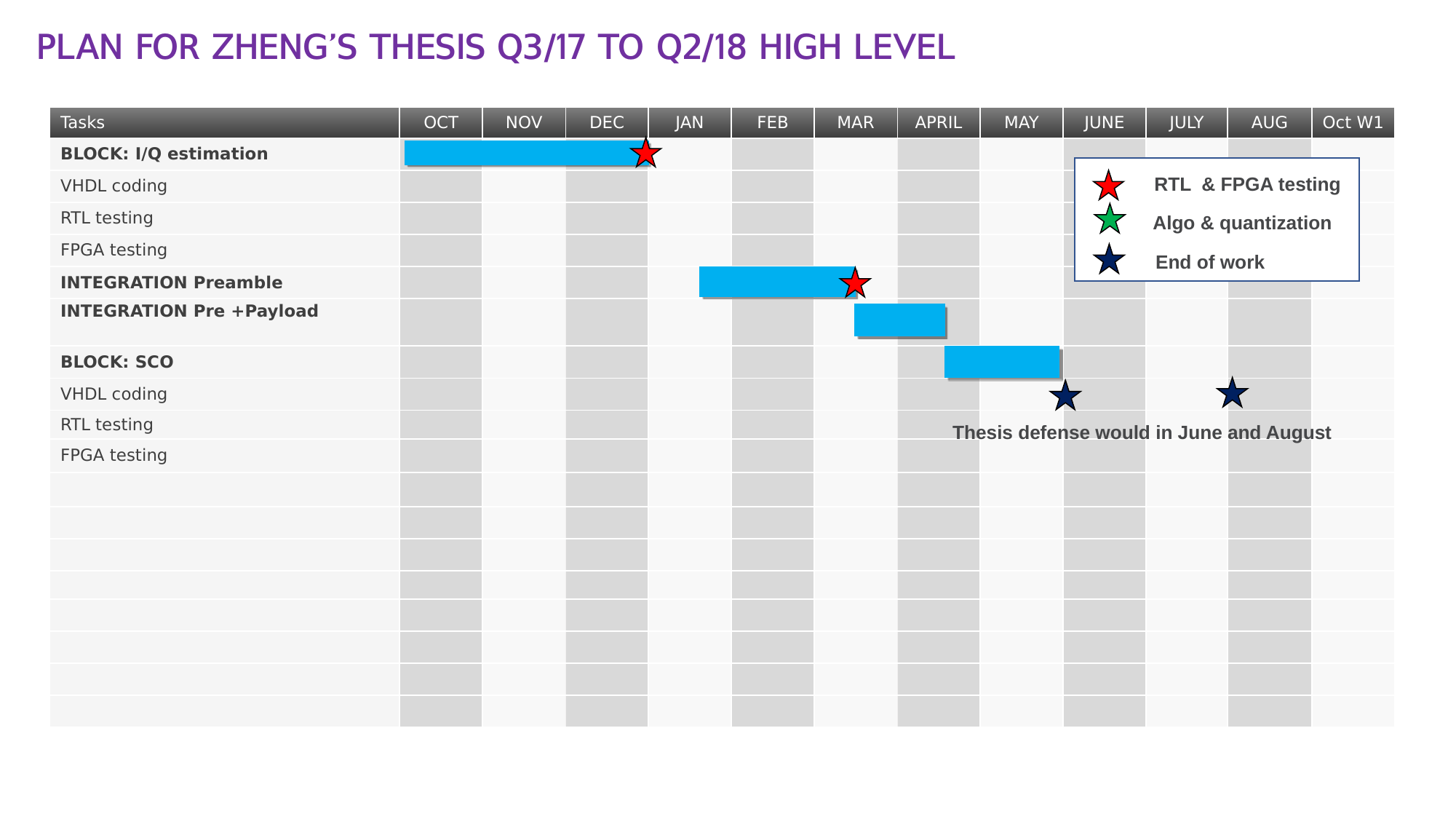

# Plan for zheng’s thesis Q3/17 to Q2/18 high level
| Tasks | OCT | NOV | DEC | JAN | FEB | MAR | APRIL | MAY | JUNE | JULY | AUG | Oct W1 |
| --- | --- | --- | --- | --- | --- | --- | --- | --- | --- | --- | --- | --- |
| BLOCK: I/Q estimation |  |  |  |  |  |  |  |  |  |  |  |  |
| VHDL coding |  |  |  |  |  |  |  |  |  |  |  |  |
| RTL testing |  |  |  |  |  |  |  |  |  |  |  |  |
| FPGA testing |  |  |  |  |  |  |  |  |  |  |  |  |
| INTEGRATION Preamble |  |  |  |  |  |  |  |  |  |  |  |  |
| INTEGRATION Pre +Payload |  |  |  |  |  |  |  |  |  |  |  |  |
| BLOCK: SCO |  |  |  |  |  |  |  |  |  |  |  |  |
| VHDL coding |  |  |  |  |  |  |  |  |  |  |  |  |
| RTL testing |  |  |  |  |  |  |  |  |  |  |  |  |
| FPGA testing |  |  |  |  |  |  |  |  |  |  |  |  |
|  |  |  |  |  |  |  |  |  |  |  |  |  |
|  |  |  |  |  |  |  |  |  |  |  |  |  |
|  |  |  |  |  |  |  |  |  |  |  |  |  |
|  |  |  |  |  |  |  |  |  |  |  |  |  |
|  |  |  |  |  |  |  |  |  |  |  |  |  |
|  |  |  |  |  |  |  |  |  |  |  |  |  |
|  |  |  |  |  |  |  |  |  |  |  |  |  |
|  |  |  |  |  |  |  |  |  |  |  |  |  |

RTL  & FPGA testing

Algo & quantization

End of work

Thesis defense would in June and August